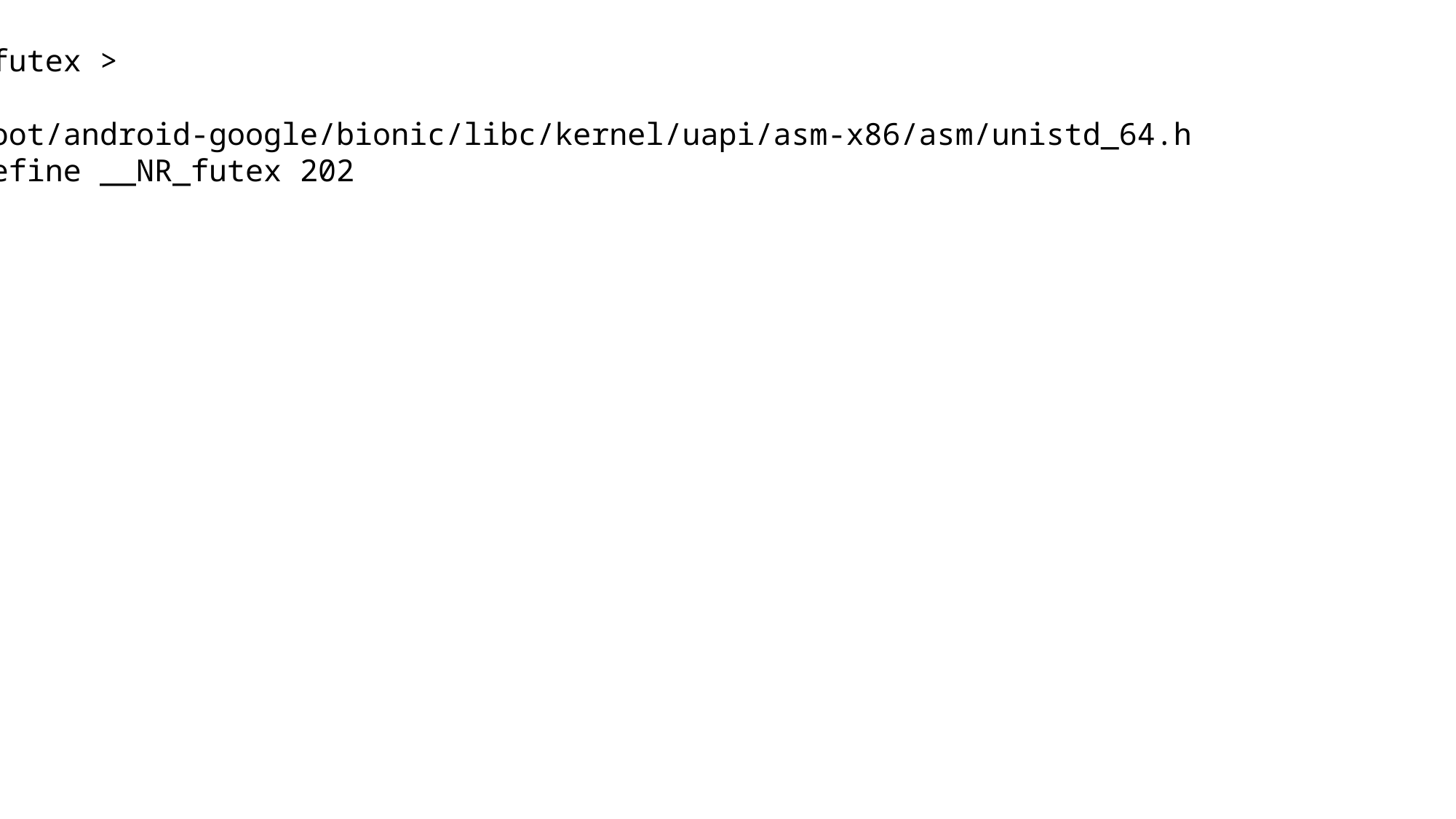

< futex >

/root/android-google/bionic/libc/kernel/uapi/asm-x86/asm/unistd_64.h
#define __NR_futex 202